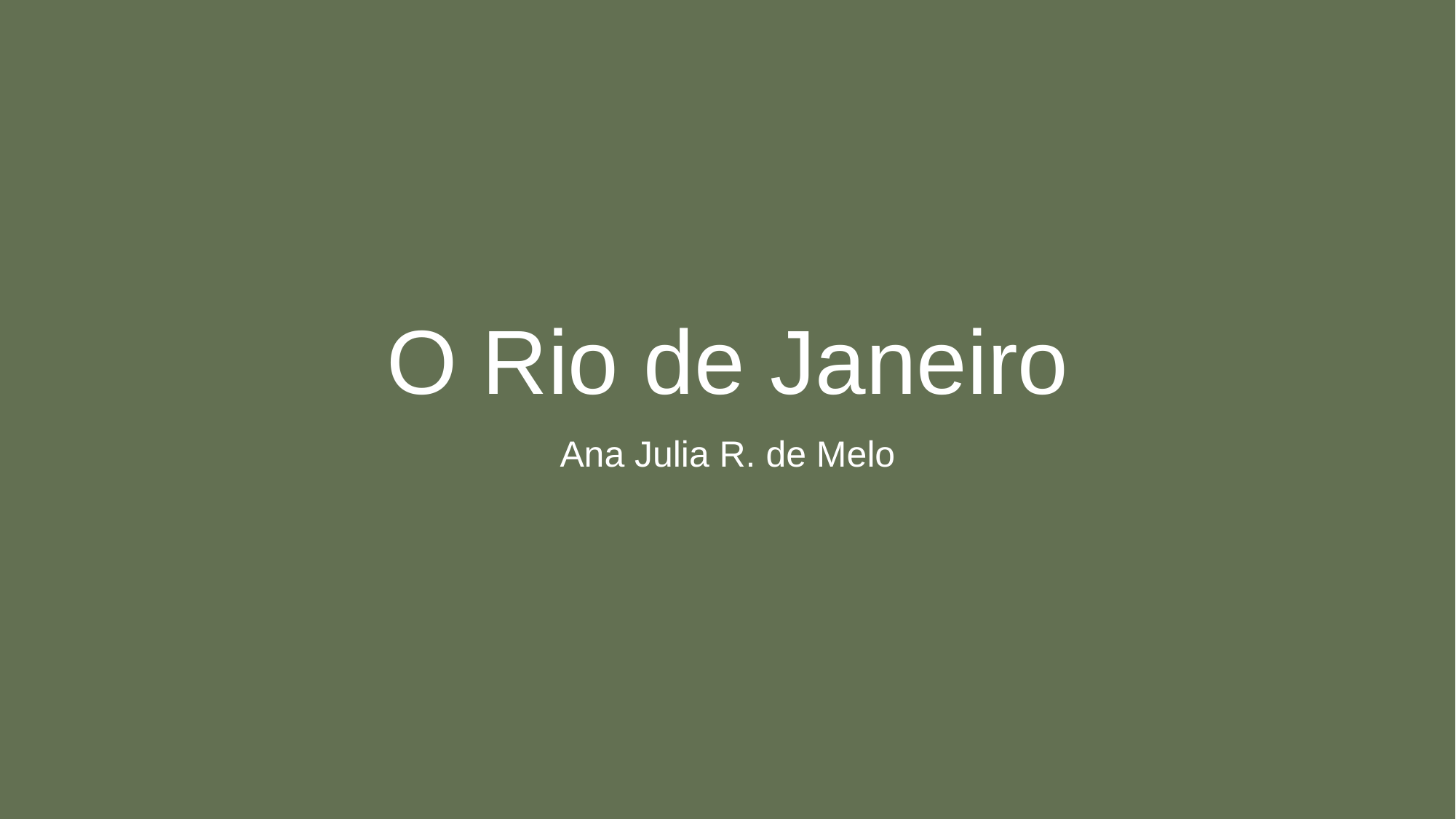

# O Rio de Janeiro
Ana Julia R. de Melo